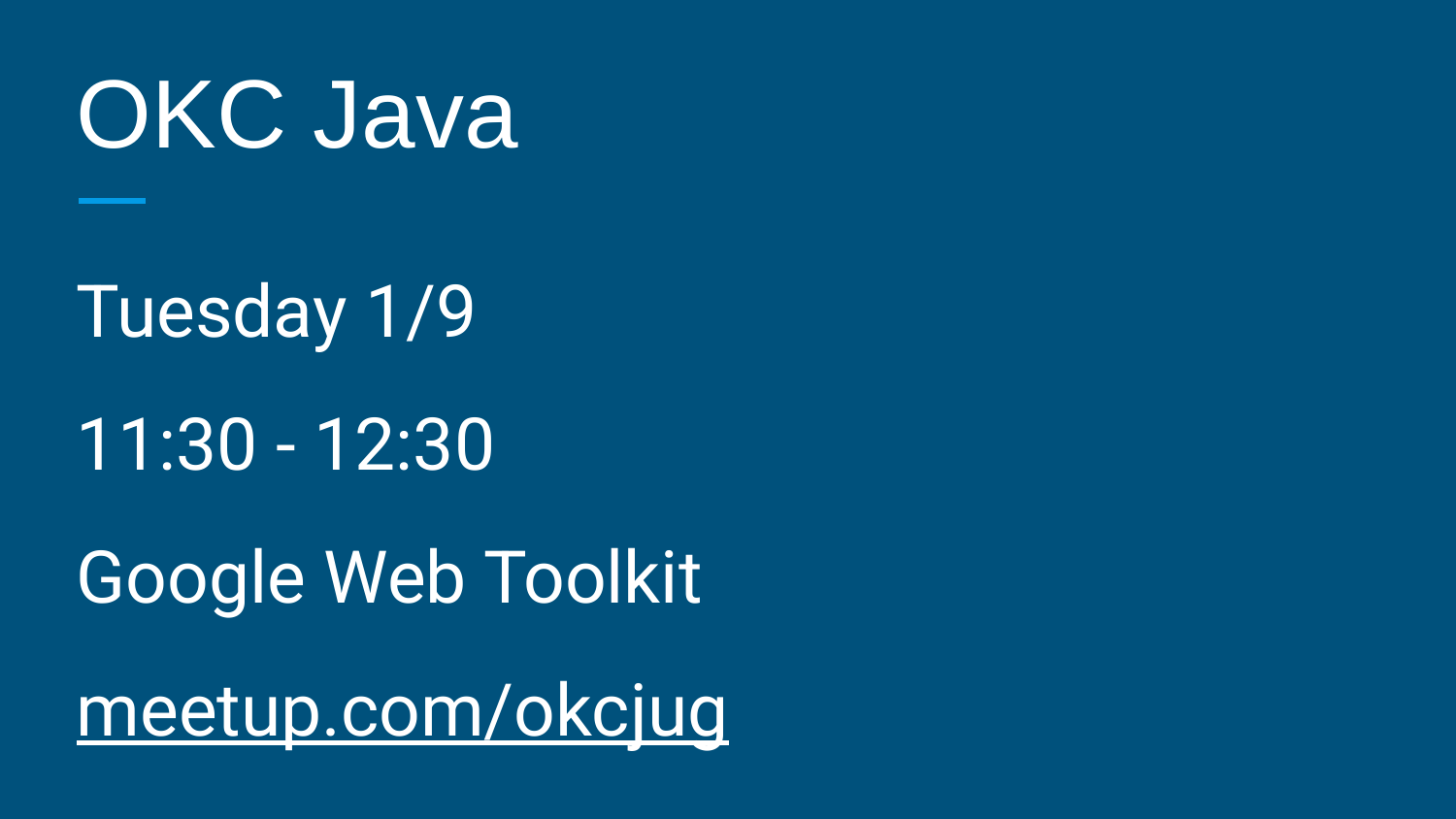

# OKC Java
Tuesday 1/9
11:30 - 12:30
Google Web Toolkit
meetup.com/okcjug